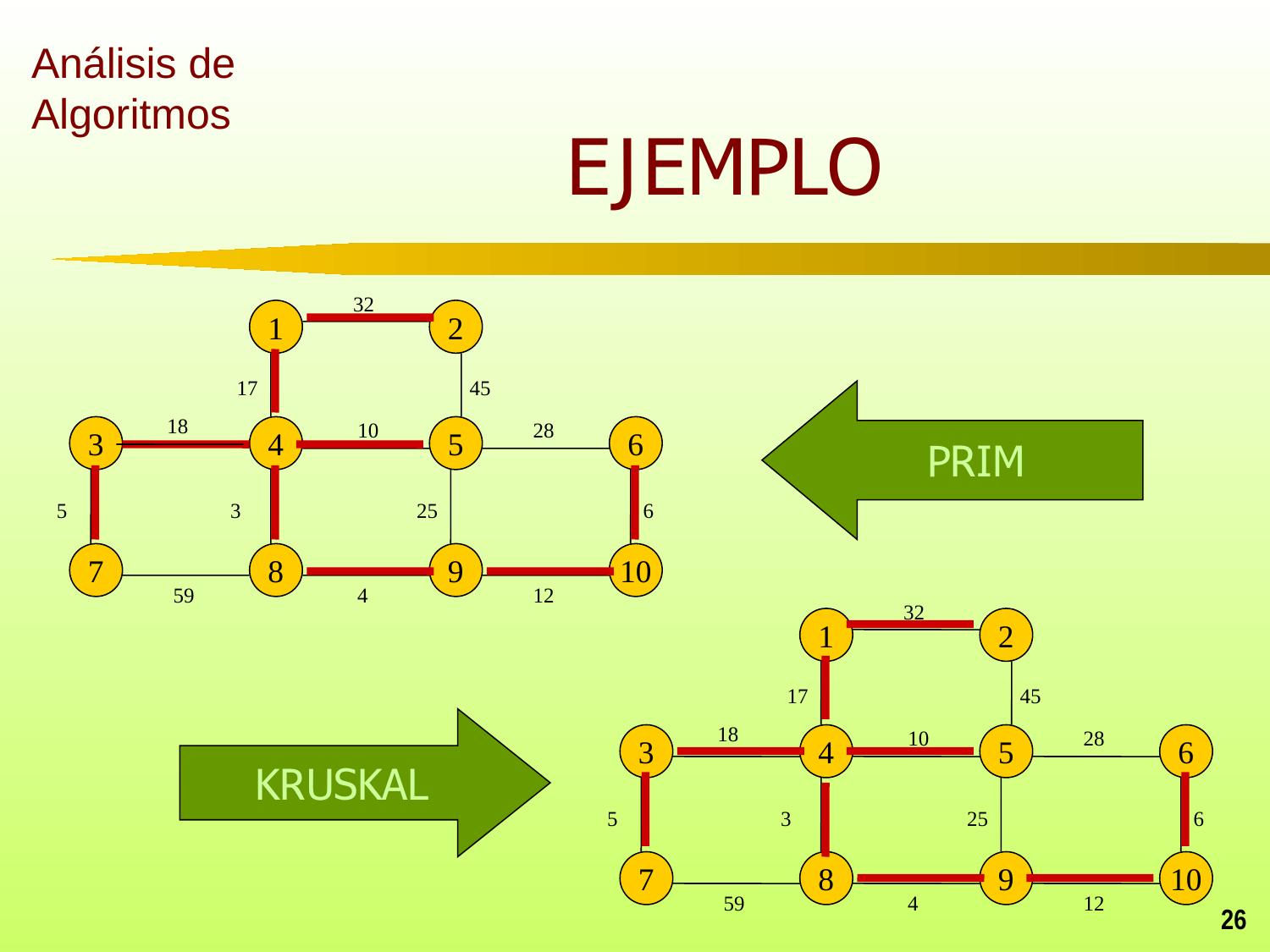

# EJEMPLO
32
1
2

17
45
PRIM
18
10
28
3
4
5
6

5
3
25
6
7
8
9
10

59

4

12
32
1
2

17
45
KRUSKAL
18
10
28
3
4
5
6

5
3
25
6
7
8
9
10

59

4

12
26